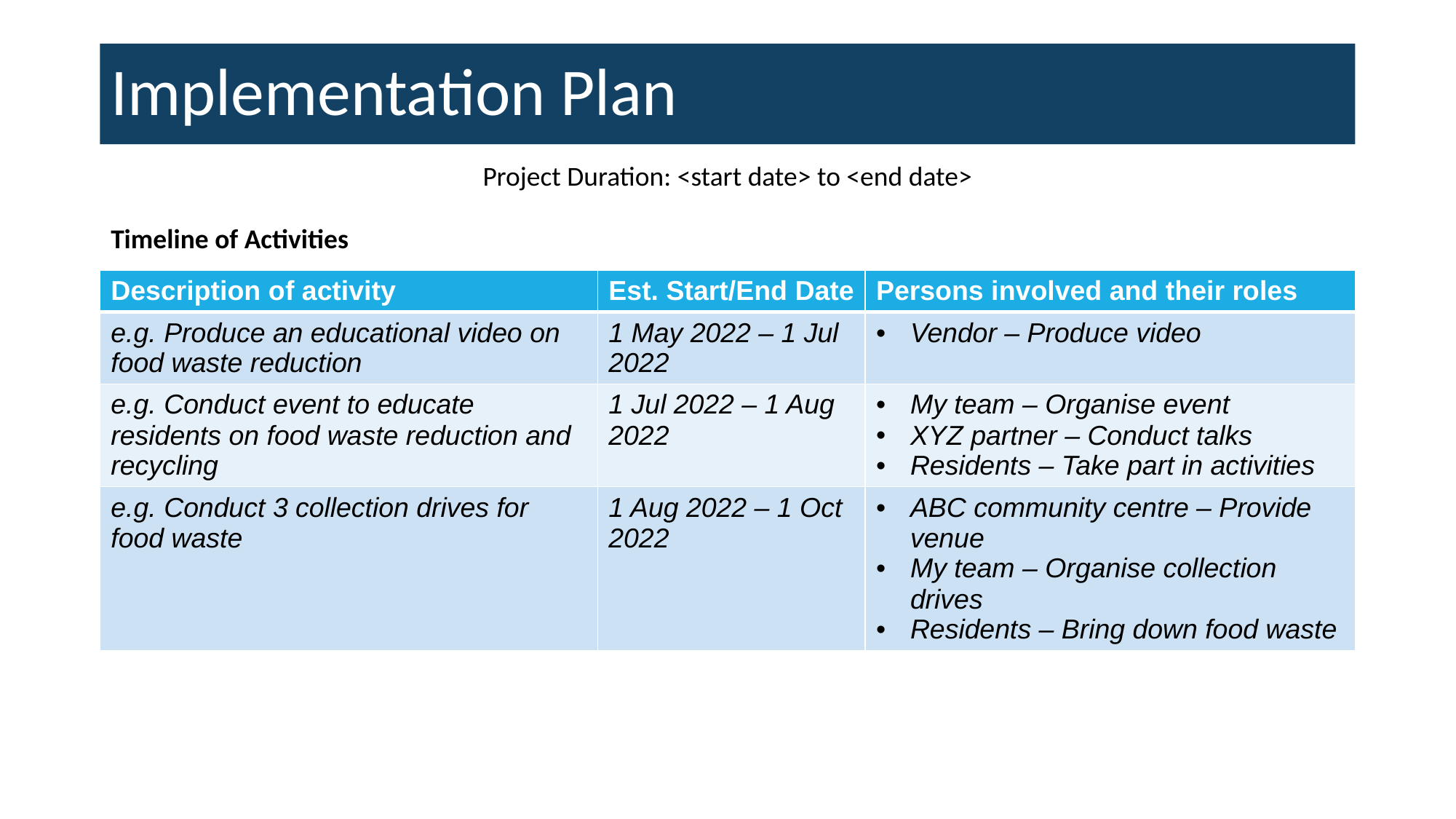

# Implementation Plan
Project Duration: <start date> to <end date>
Timeline of Activities
| Description of activity | Est. Start/End Date | Persons involved and their roles |
| --- | --- | --- |
| e.g. Produce an educational video on food waste reduction | 1 May 2022 – 1 Jul 2022 | Vendor – Produce video |
| e.g. Conduct event to educate residents on food waste reduction and recycling | 1 Jul 2022 – 1 Aug 2022 | My team – Organise event XYZ partner – Conduct talks Residents – Take part in activities |
| e.g. Conduct 3 collection drives for food waste | 1 Aug 2022 – 1 Oct 2022 | ABC community centre – Provide venue My team – Organise collection drives Residents – Bring down food waste |